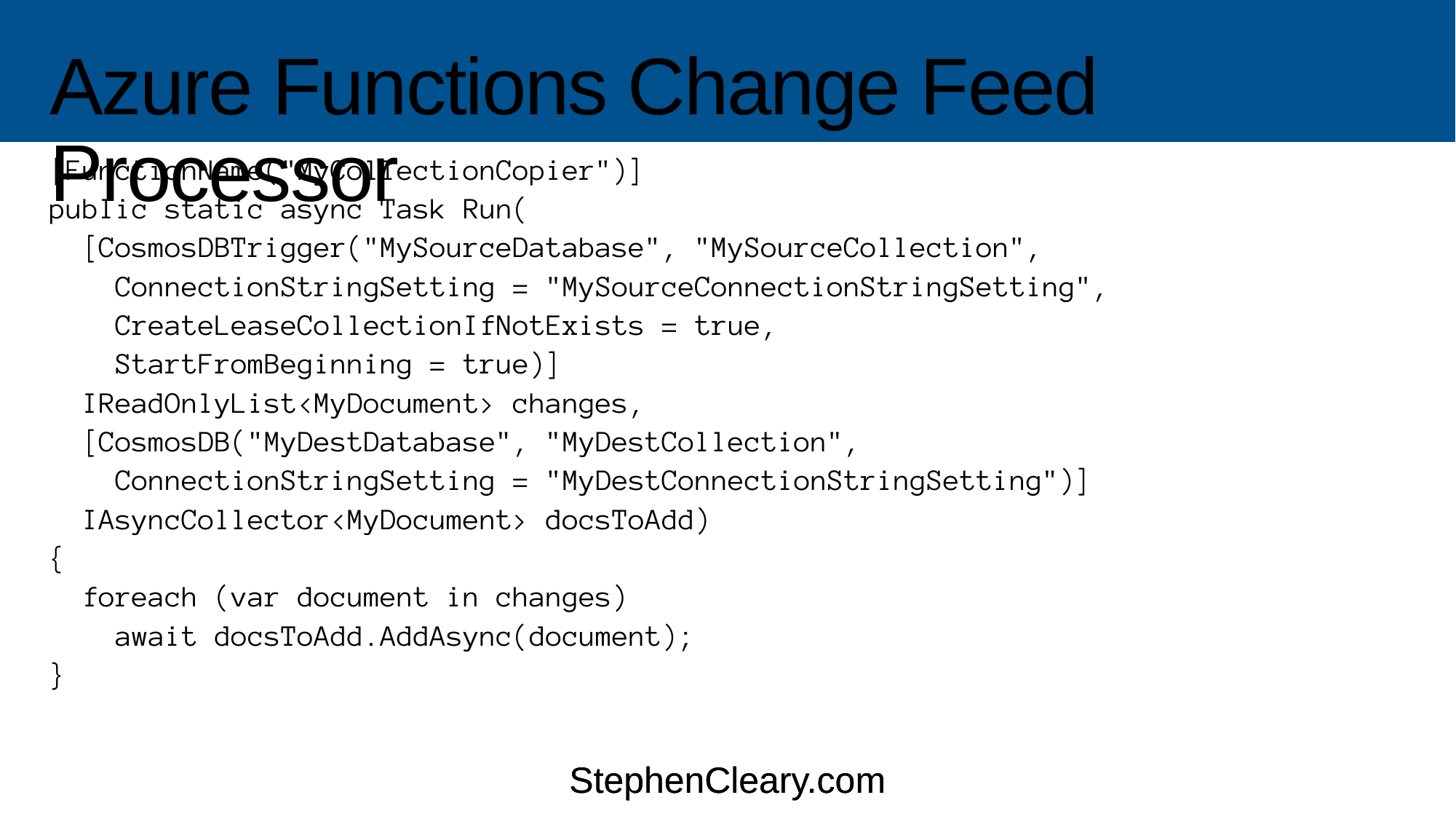

# Azure Functions Change Feed Processor
[FunctionName("MyCollectionCopier")]
public static async Task Run(
  [CosmosDBTrigger("MySourceDatabase", "MySourceCollection",
    ConnectionStringSetting = "MySourceConnectionStringSetting",
    CreateLeaseCollectionIfNotExists = true,
    StartFromBeginning = true)]
  IReadOnlyList<MyDocument> changes,
  [CosmosDB("MyDestDatabase", "MyDestCollection",
    ConnectionStringSetting = "MyDestConnectionStringSetting")]
  IAsyncCollector<MyDocument> docsToAdd)
{
  foreach (var document in changes)
    await docsToAdd.AddAsync(document);
}